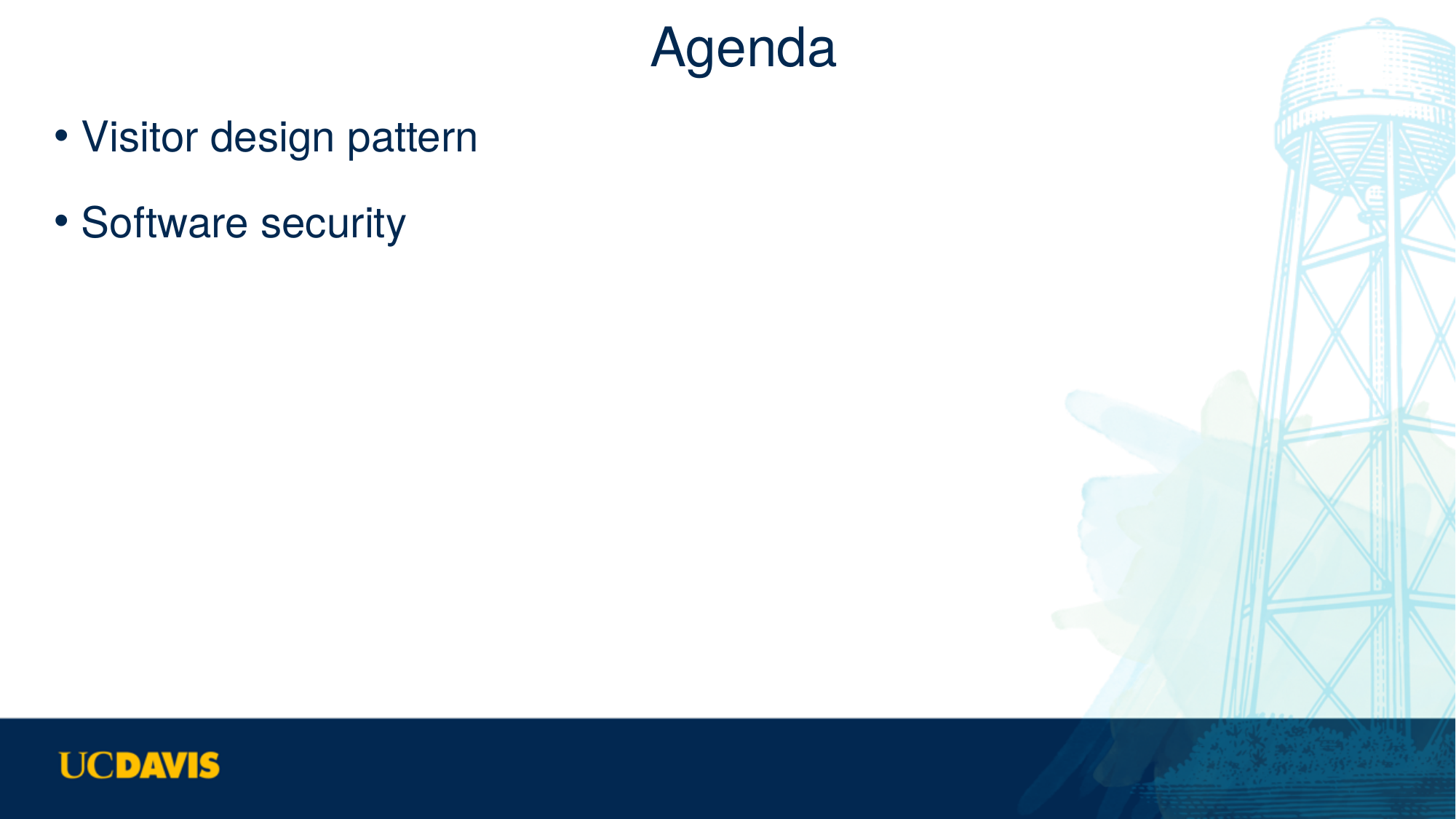

# Agenda
Visitor design pattern
Software security